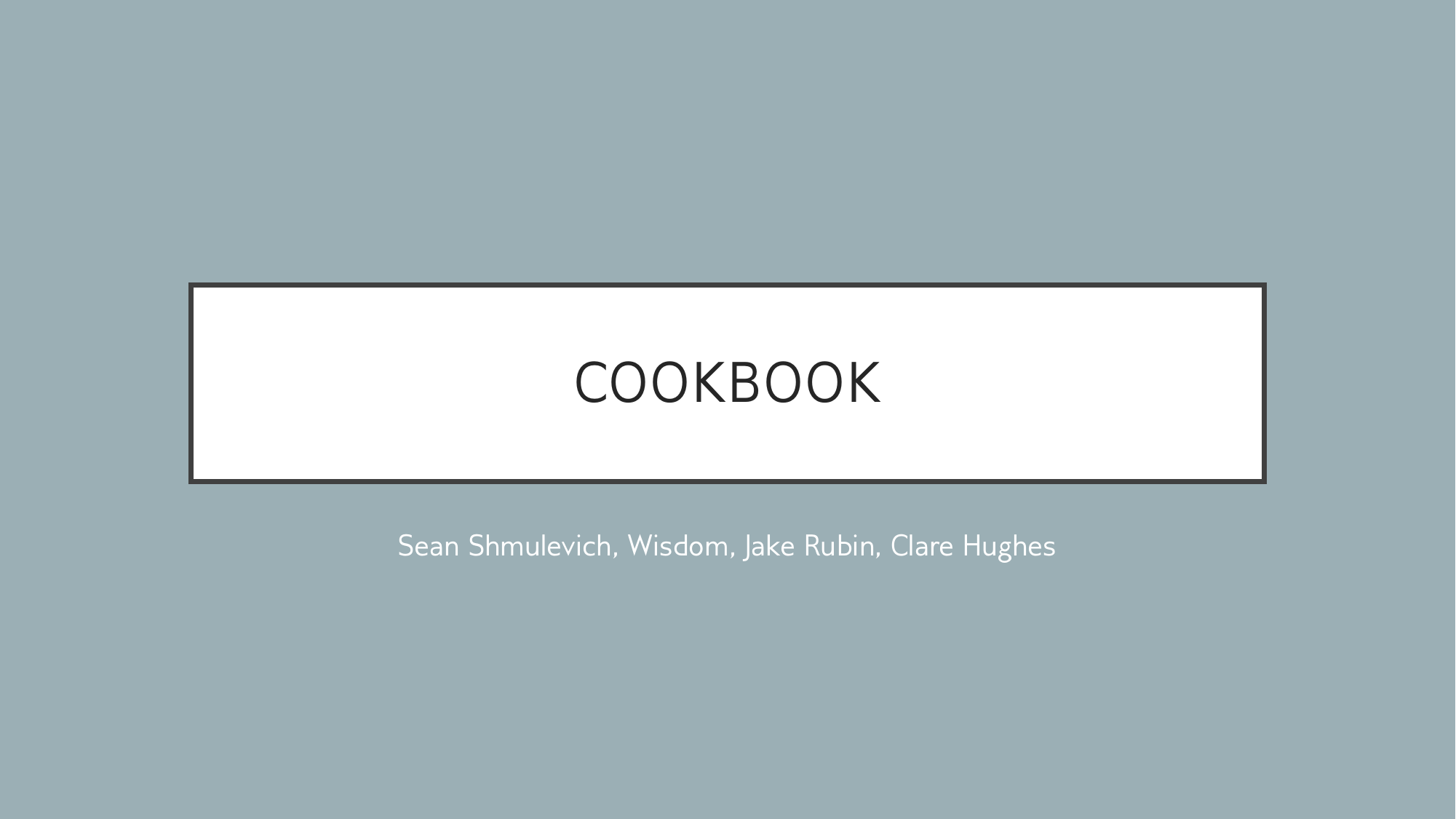

# CookBook
Sean Shmulevich, Wisdom, Jake Rubin, Clare Hughes